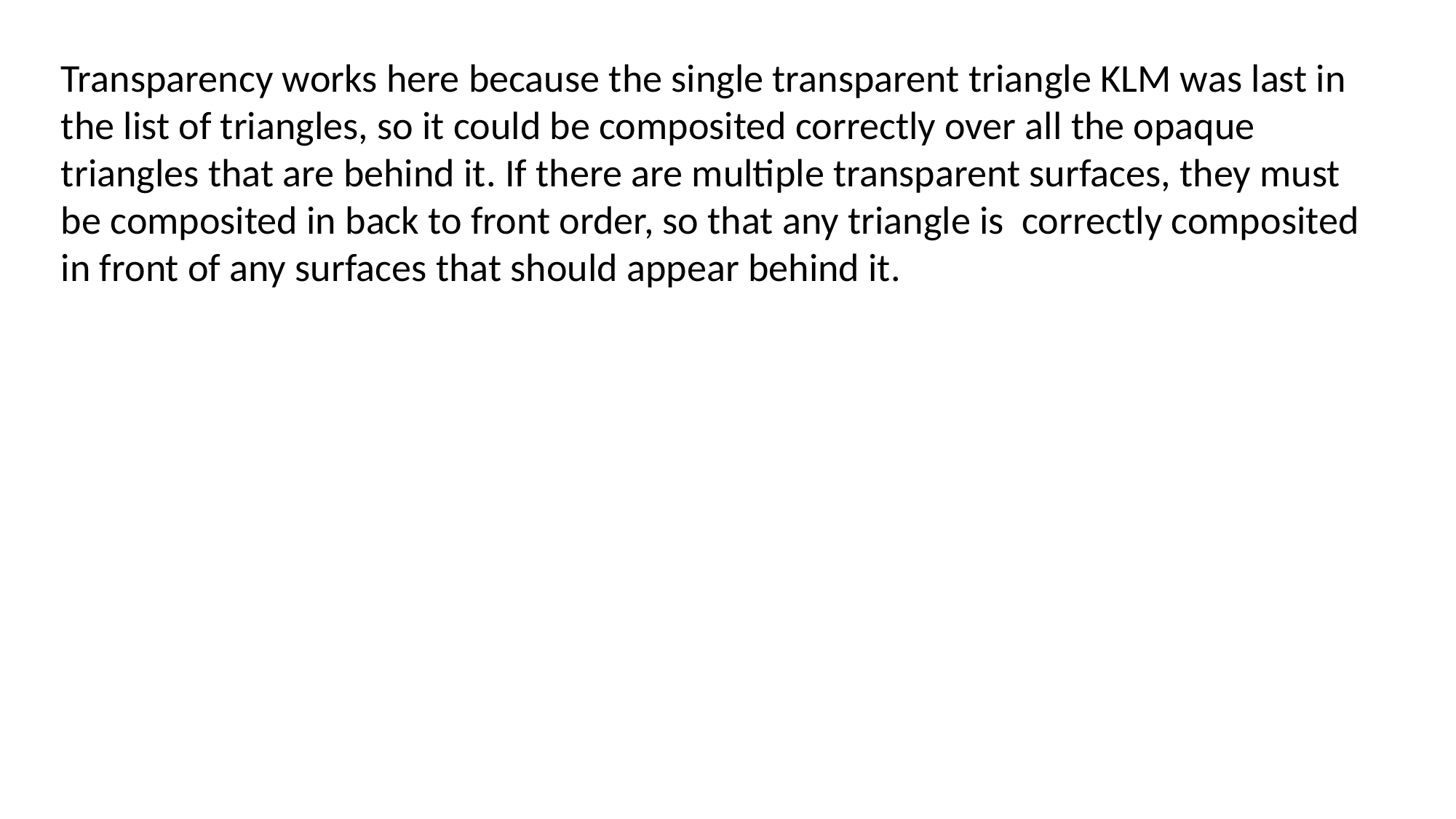

Transparency works here because the single transparent triangle KLM was last in the list of triangles, so it could be composited correctly over all the opaque triangles that are behind it. If there are multiple transparent surfaces, they must be composited in back to front order, so that any triangle is  correctly composited in front of any surfaces that should appear behind it.